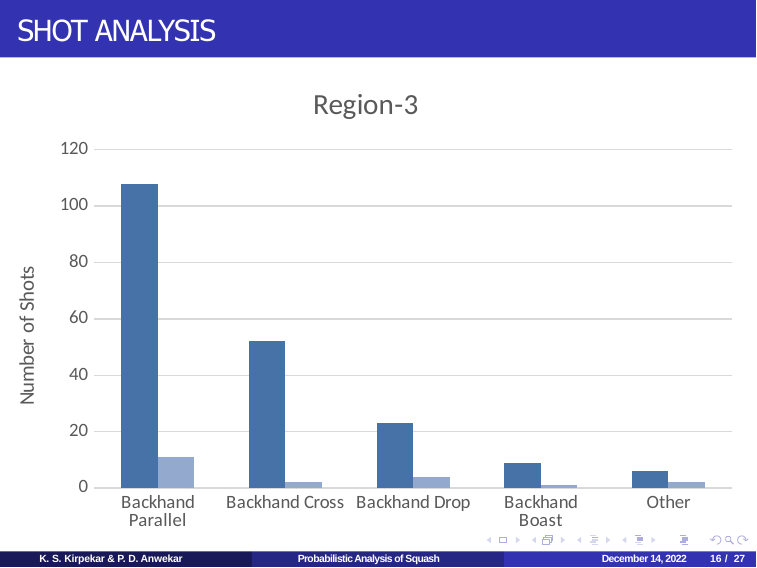

# SHOT ANALYSIS

### Chart: Region-3

| Category | Successful Shot | Unsuccessful Shot |
|---|---|---|
| Backhand Parallel | 108.0 | 11.0 |
| Backhand Cross | 52.0 | 2.0 |
| Backhand Drop | 23.0 | 4.0 |
| Backhand Boast | 9.0 | 1.0 |
| Other | 6.0 | 2.0 |

K. S. Kirpekar & P. D. Anwekar
Probabilistic Analysis of Squash
December 14, 2022
16 / 27